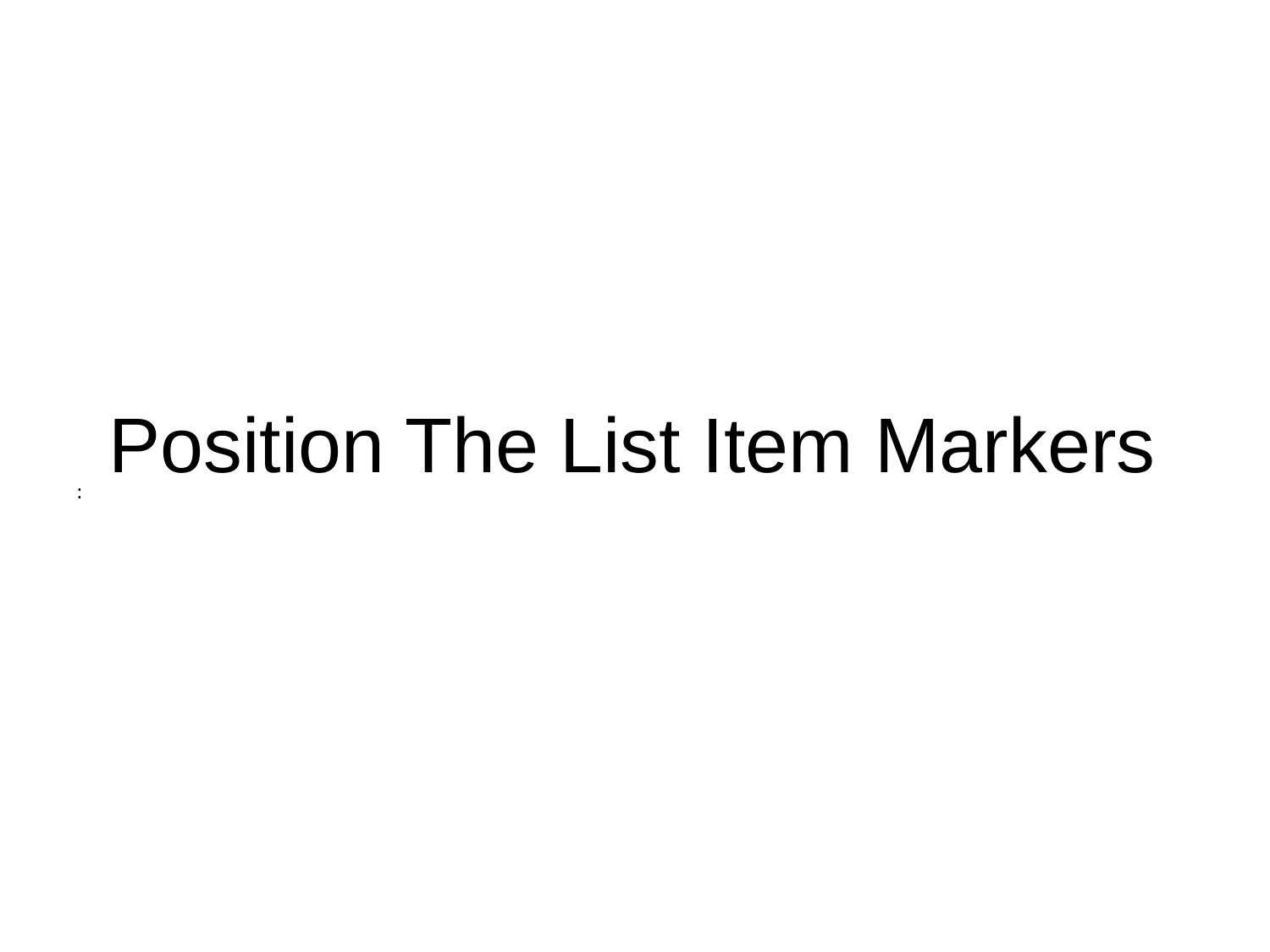

# Position The List Item Markers
: